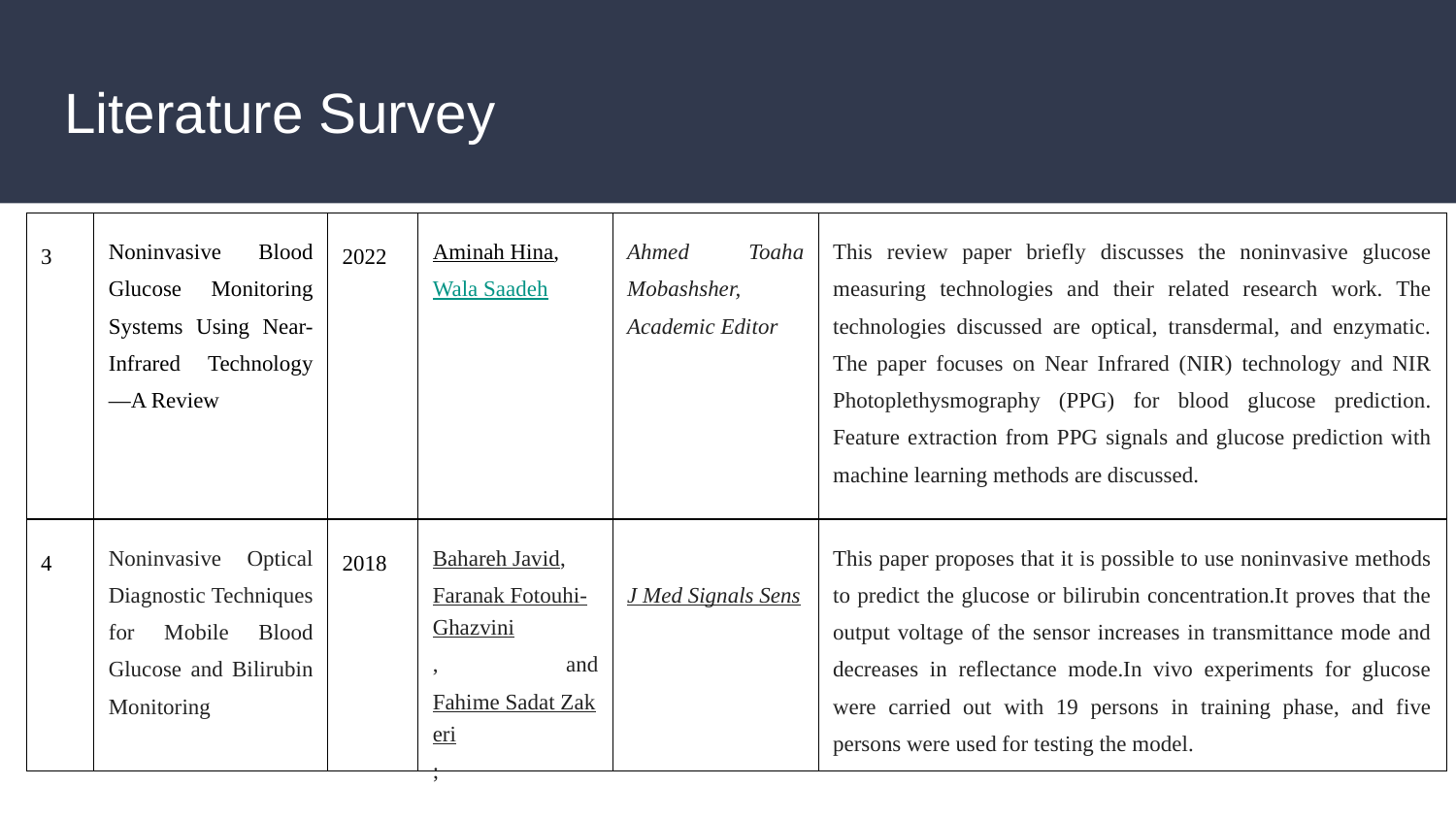

# Literature Survey
| 3 | Noninvasive Blood Glucose Monitoring Systems Using Near-Infrared Technology—A Review | 2022 | Aminah Hina, Wala Saadeh | Ahmed Toaha Mobashsher, Academic Editor | This review paper briefly discusses the noninvasive glucose measuring technologies and their related research work. The technologies discussed are optical, transdermal, and enzymatic. The paper focuses on Near Infrared (NIR) technology and NIR Photoplethysmography (PPG) for blood glucose prediction. Feature extraction from PPG signals and glucose prediction with machine learning methods are discussed. |
| --- | --- | --- | --- | --- | --- |
| 4 | Noninvasive Optical Diagnostic Techniques for Mobile Blood Glucose and Bilirubin Monitoring | 2018 | Bahareh Javid, Faranak Fotouhi-Ghazvini, and Fahime Sadat Zakeri; | J Med Signals Sens | This paper proposes that it is possible to use noninvasive methods to predict the glucose or bilirubin concentration.It proves that the output voltage of the sensor increases in transmittance mode and decreases in reflectance mode.In vivo experiments for glucose were carried out with 19 persons in training phase, and five persons were used for testing the model. |